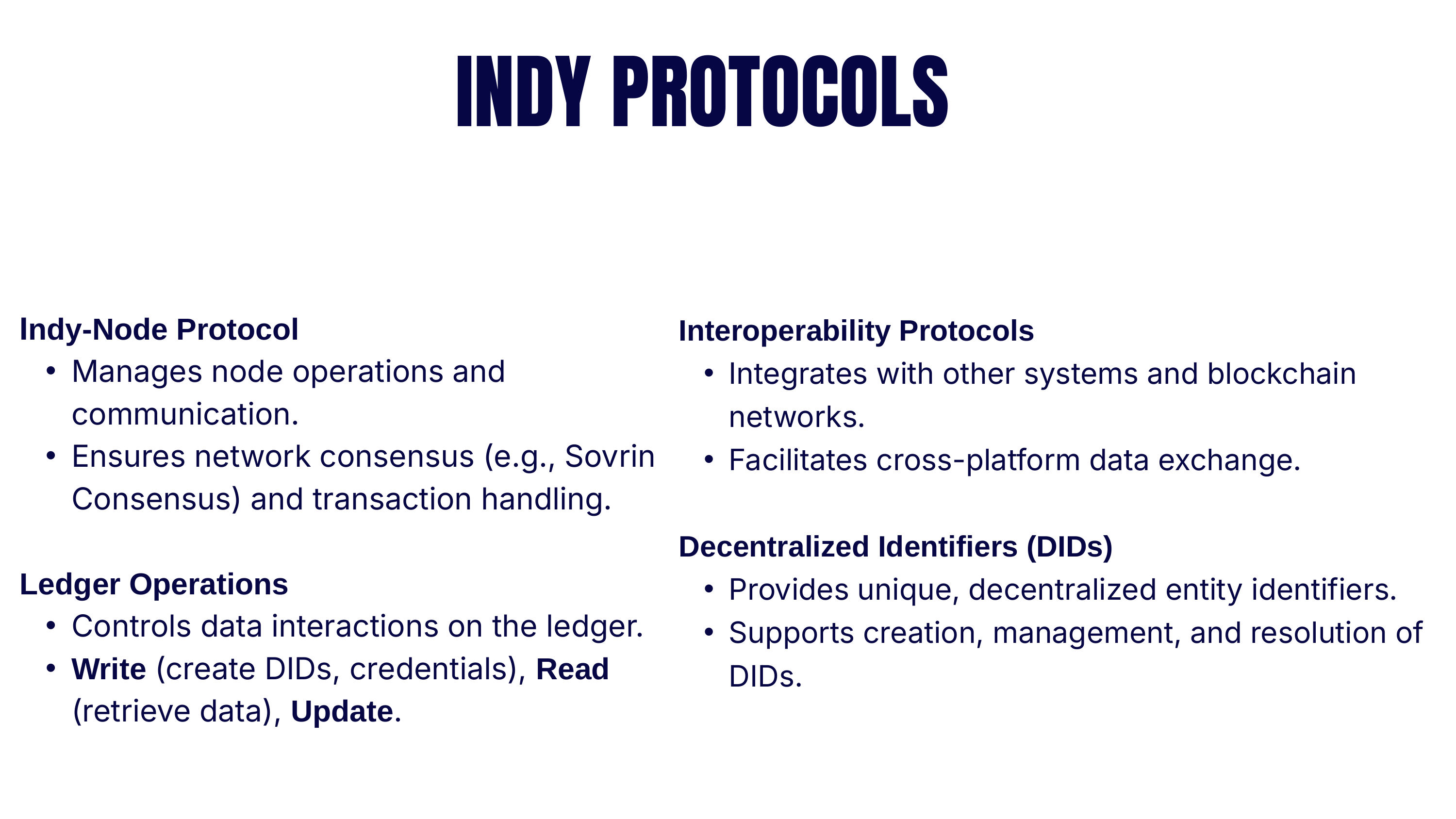

INDY PROTOCOLS

Indy-Node Protocol
Manages node operations and communication.
Ensures network consensus (e.g., Sovrin Consensus) and transaction handling.

Ledger Operations
Controls data interactions on the ledger.
Write (create DIDs, credentials), Read (retrieve data), Update.

Interoperability Protocols
Integrates with other systems and blockchain networks.
Facilitates cross-platform data exchange.

Decentralized Identifiers (DIDs)
Provides unique, decentralized entity identifiers.
Supports creation, management, and resolution of DIDs.